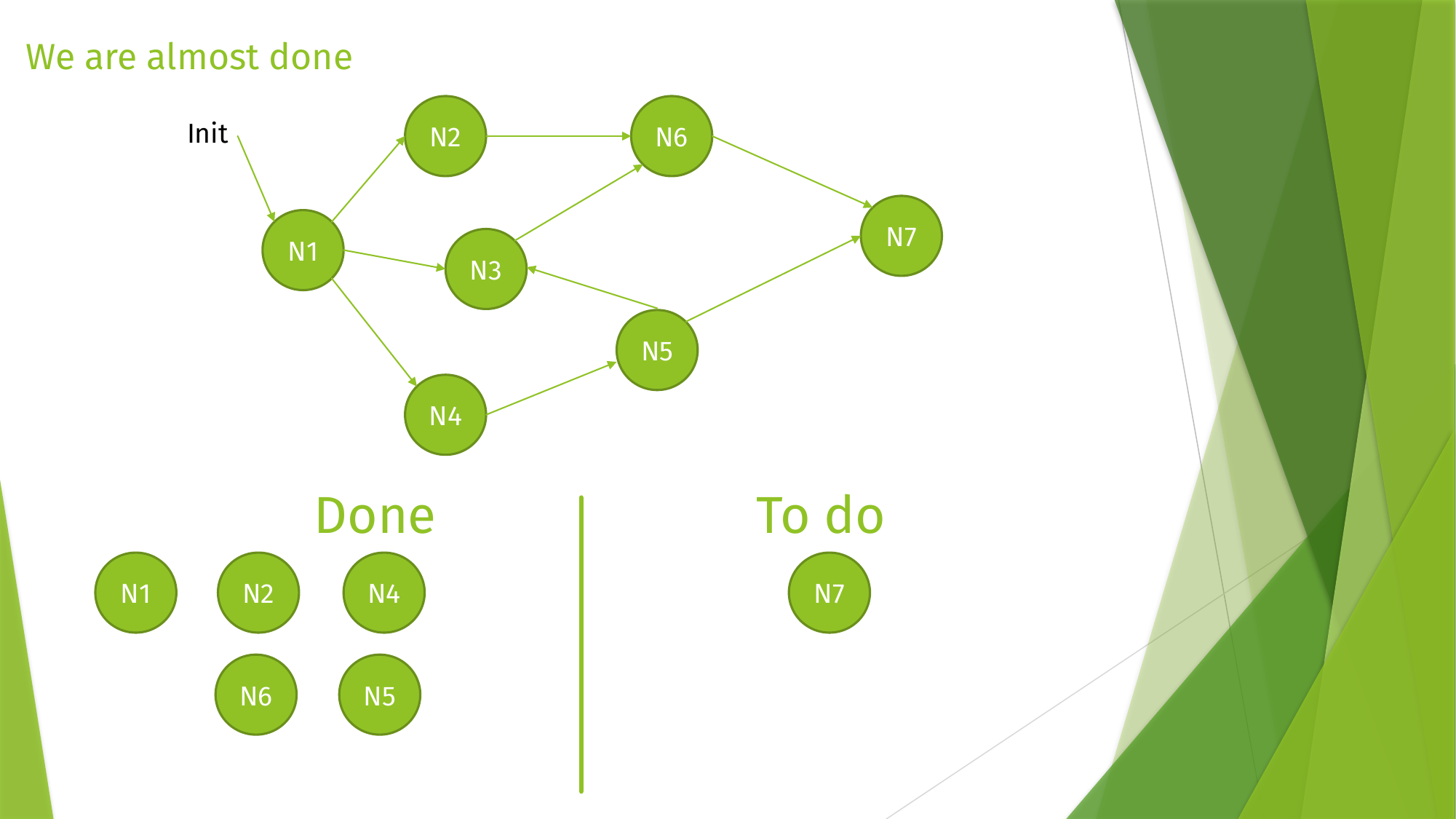

We are almost done
N2
N6
Init
N7
N1
N3
N5
N4
# Done
To do
N1
N2
N4
N7
N6
N5